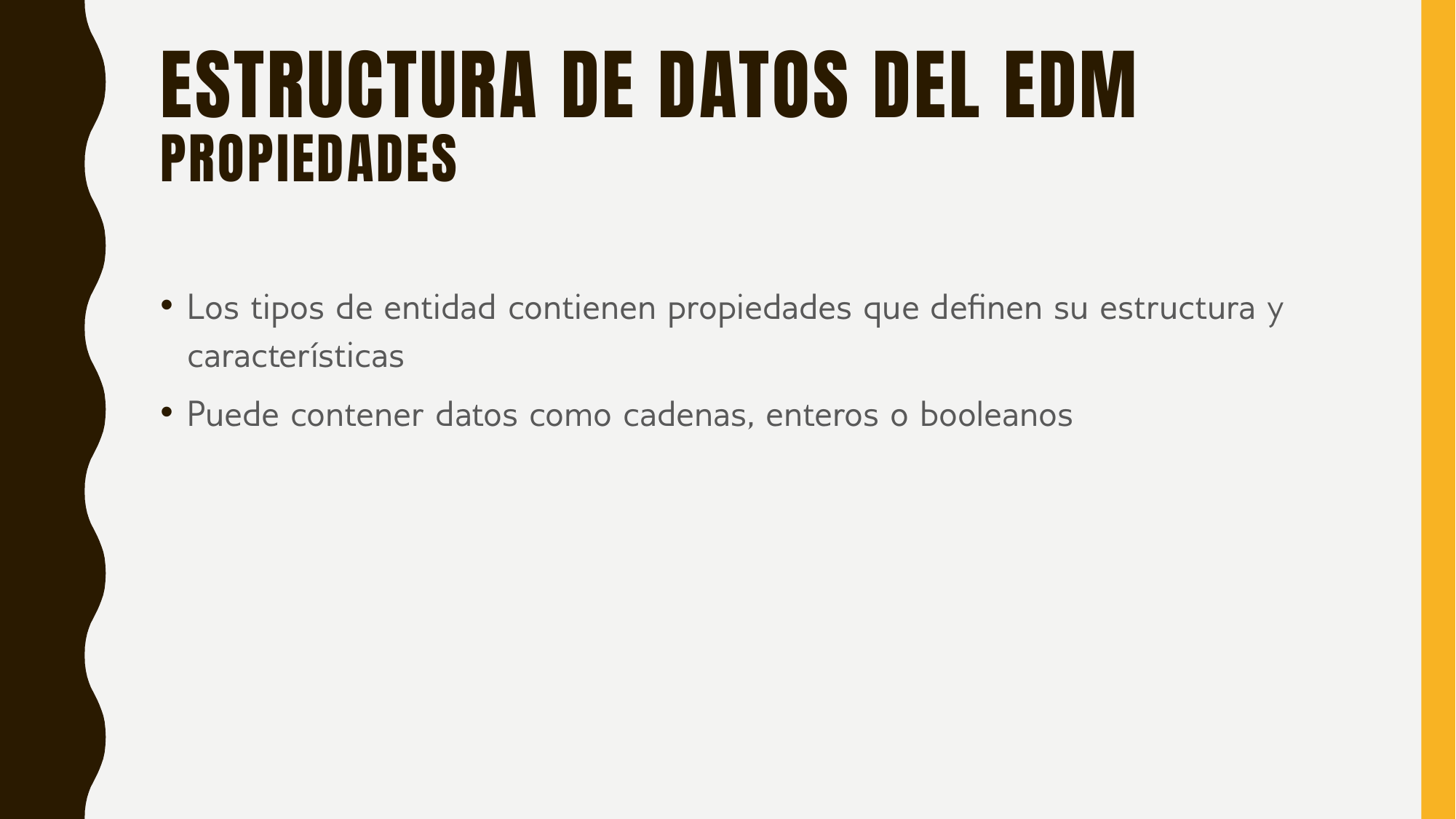

# Estructura de datos del edm propiedades
Los tipos de entidad contienen propiedades que definen su estructura y características
Puede contener datos como cadenas, enteros o booleanos